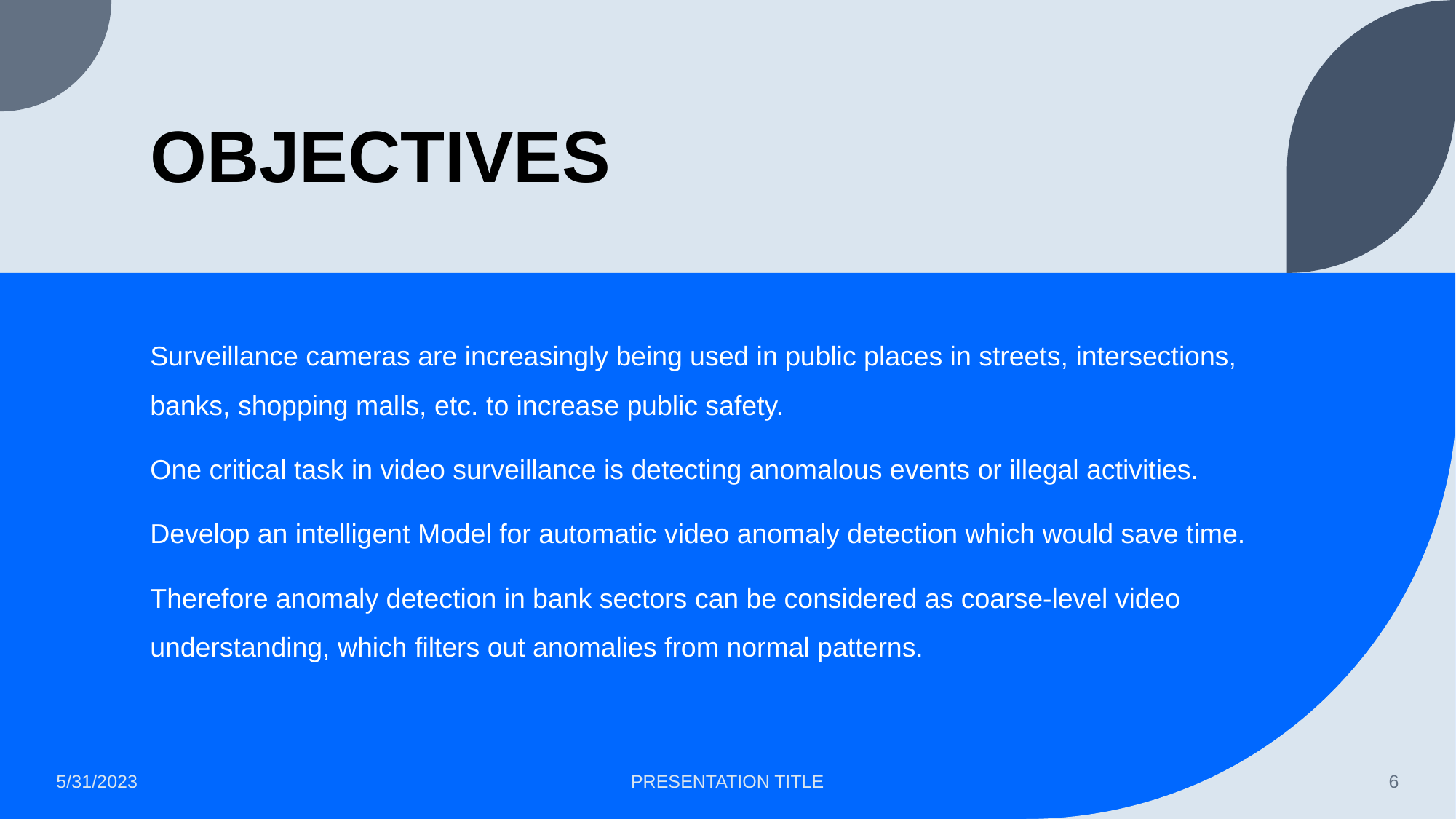

# OBJECTIVES
Surveillance cameras are increasingly being used in public places in streets, intersections, banks, shopping malls, etc. to increase public safety.
One critical task in video surveillance is detecting anomalous events or illegal activities.
Develop an intelligent Model for automatic video anomaly detection which would save time.
Therefore anomaly detection in bank sectors can be considered as coarse-level video understanding, which filters out anomalies from normal patterns.
5/31/2023
PRESENTATION TITLE
6